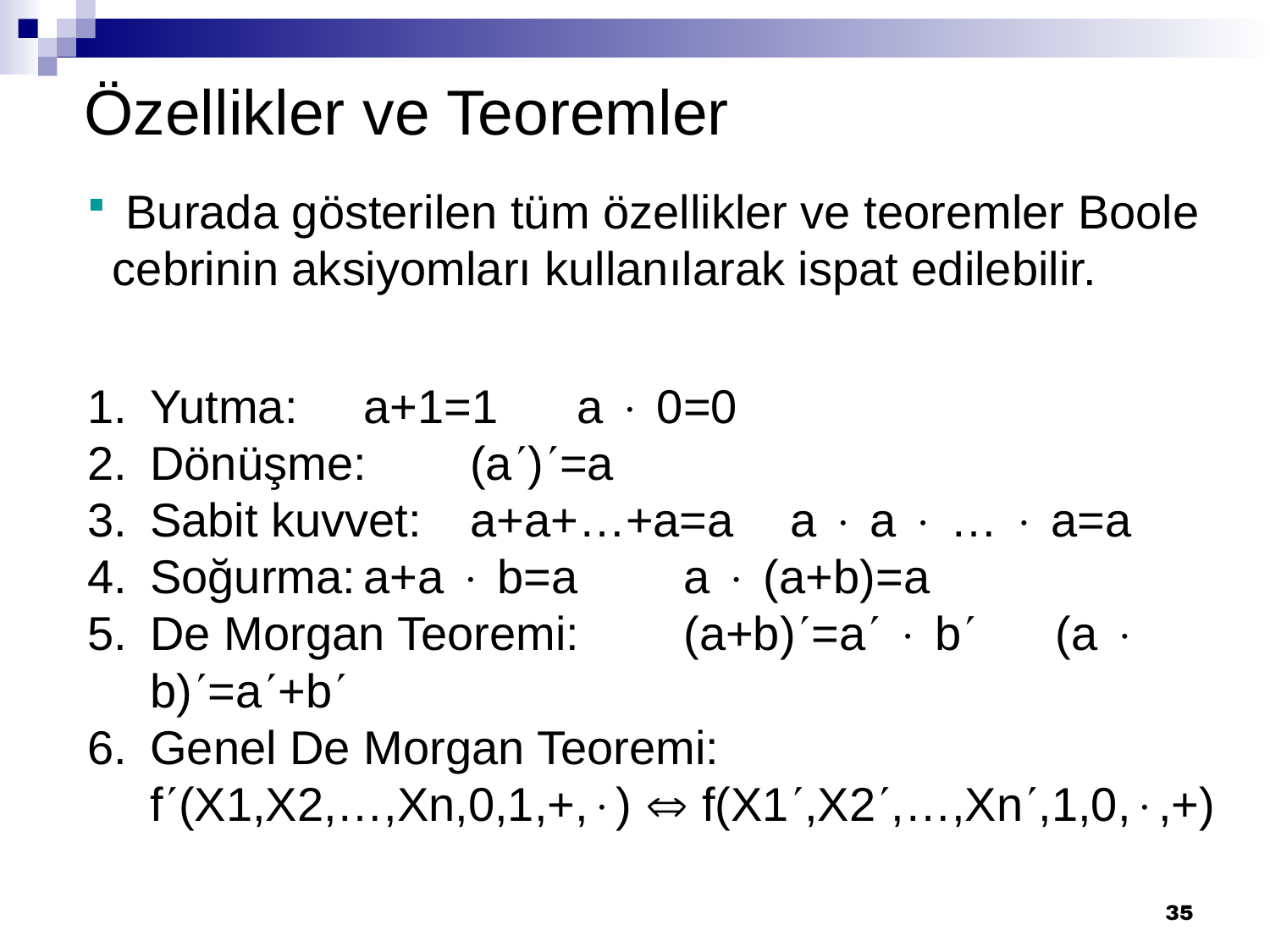

# Özellikler ve Teoremler
 Burada gösterilen tüm özellikler ve teoremler Boole cebrinin aksiyomları kullanılarak ispat edilebilir.

Yutma:		a+1=1	a ⋅ 0=0
Dönüşme:	(a′)′=a
Sabit kuvvet:	a+a+…+a=a	a ⋅ a ⋅ … ⋅ a=a
Soğurma:	a+a ⋅ b=a	a ⋅ (a+b)=a
De Morgan Teoremi: 	(a+b)′=a′ ⋅ b′      (a ⋅ b)′=a′+b′
Genel De Morgan Teoremi:
	f′(X1,X2,…,Xn,0,1,+,⋅) ⇔ f(X1′,X2′,…,Xn′,1,0,⋅,+)
35